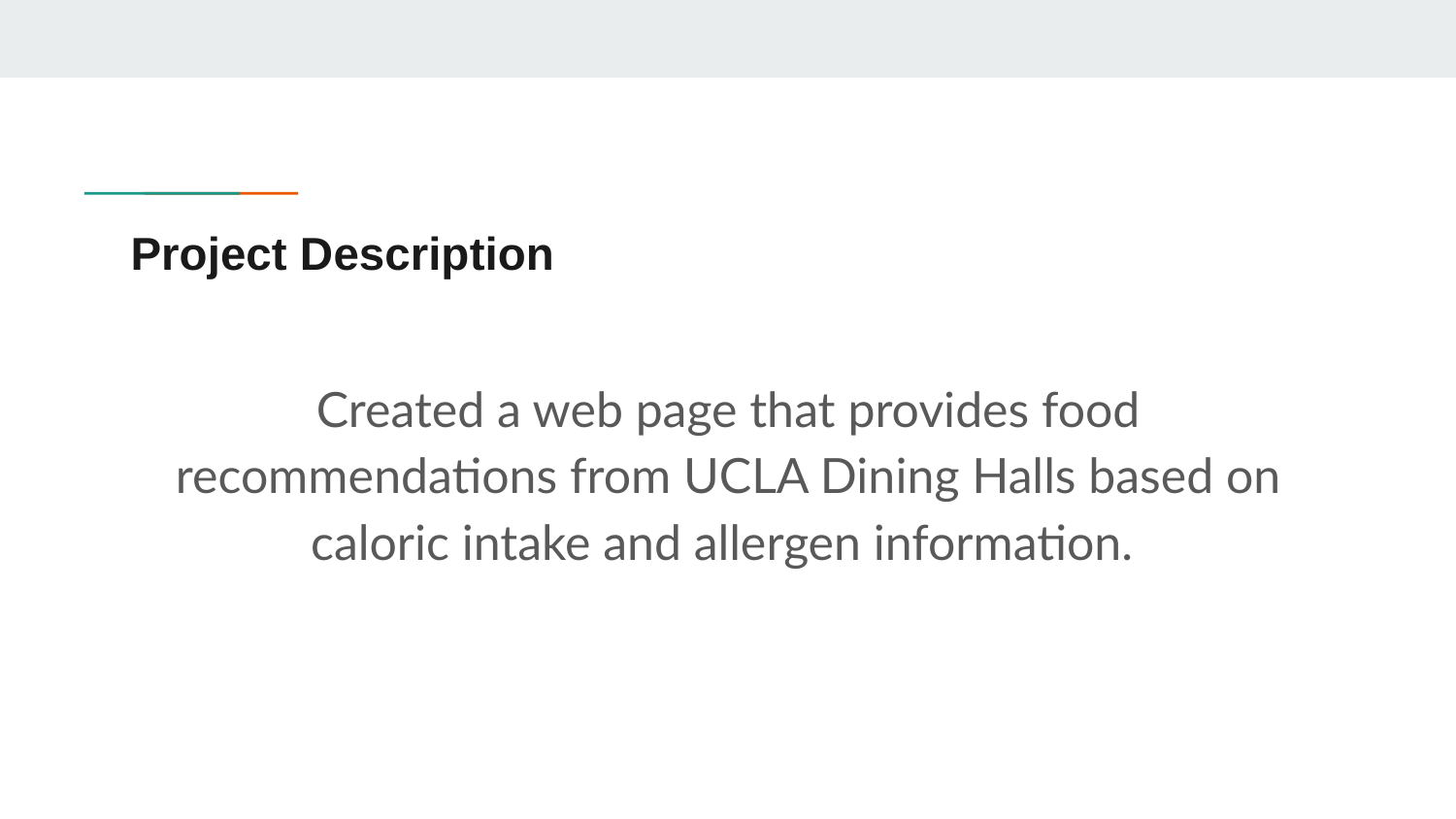

# Project Description
Created a web page that provides food recommendations from UCLA Dining Halls based on caloric intake and allergen information.